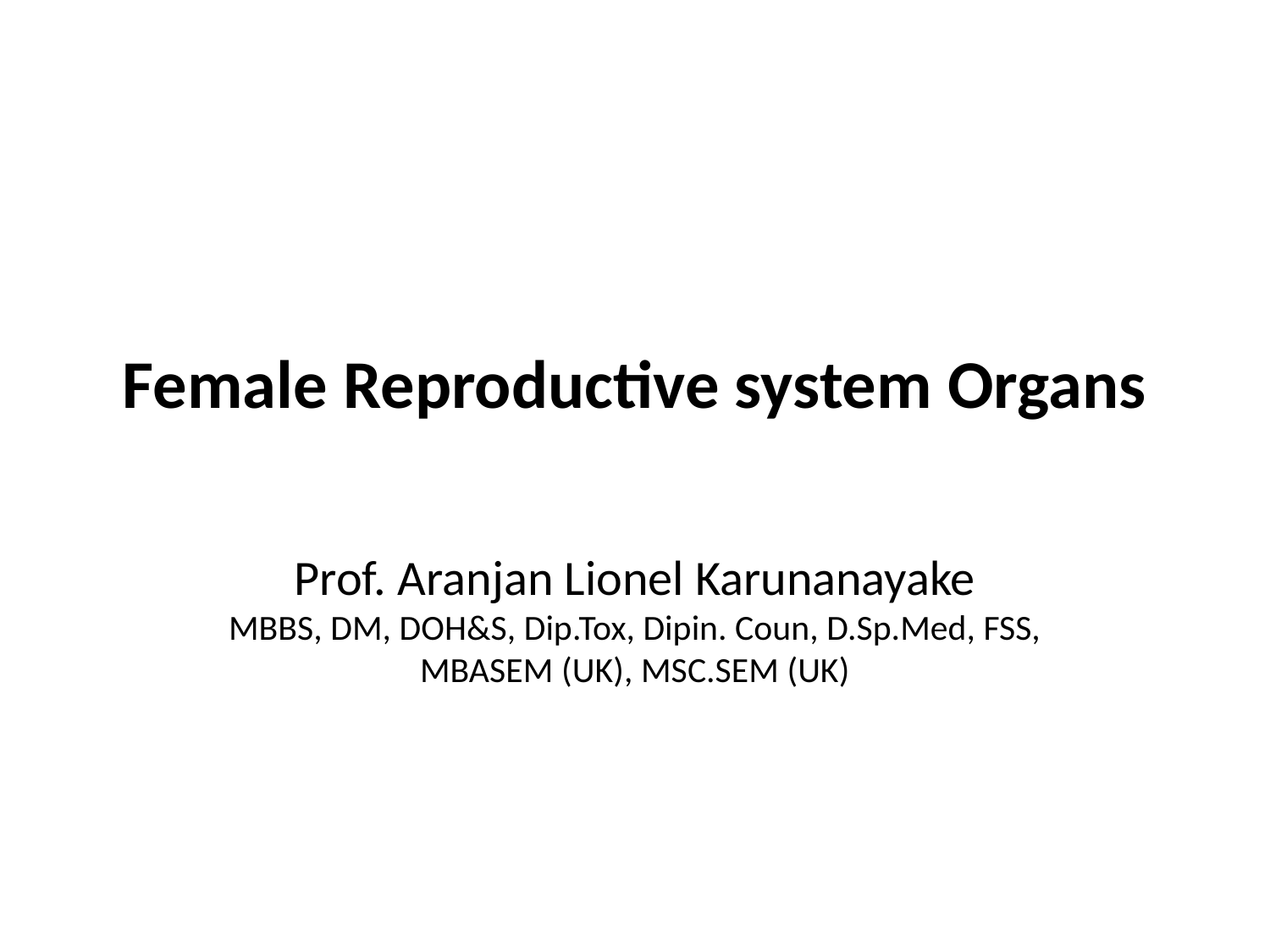

# Female Reproductive system Organs
Prof. Aranjan Lionel Karunanayake
MBBS, DM, DOH&S, Dip.Tox, Dipin. Coun, D.Sp.Med, FSS, MBASEM (UK), MSC.SEM (UK)